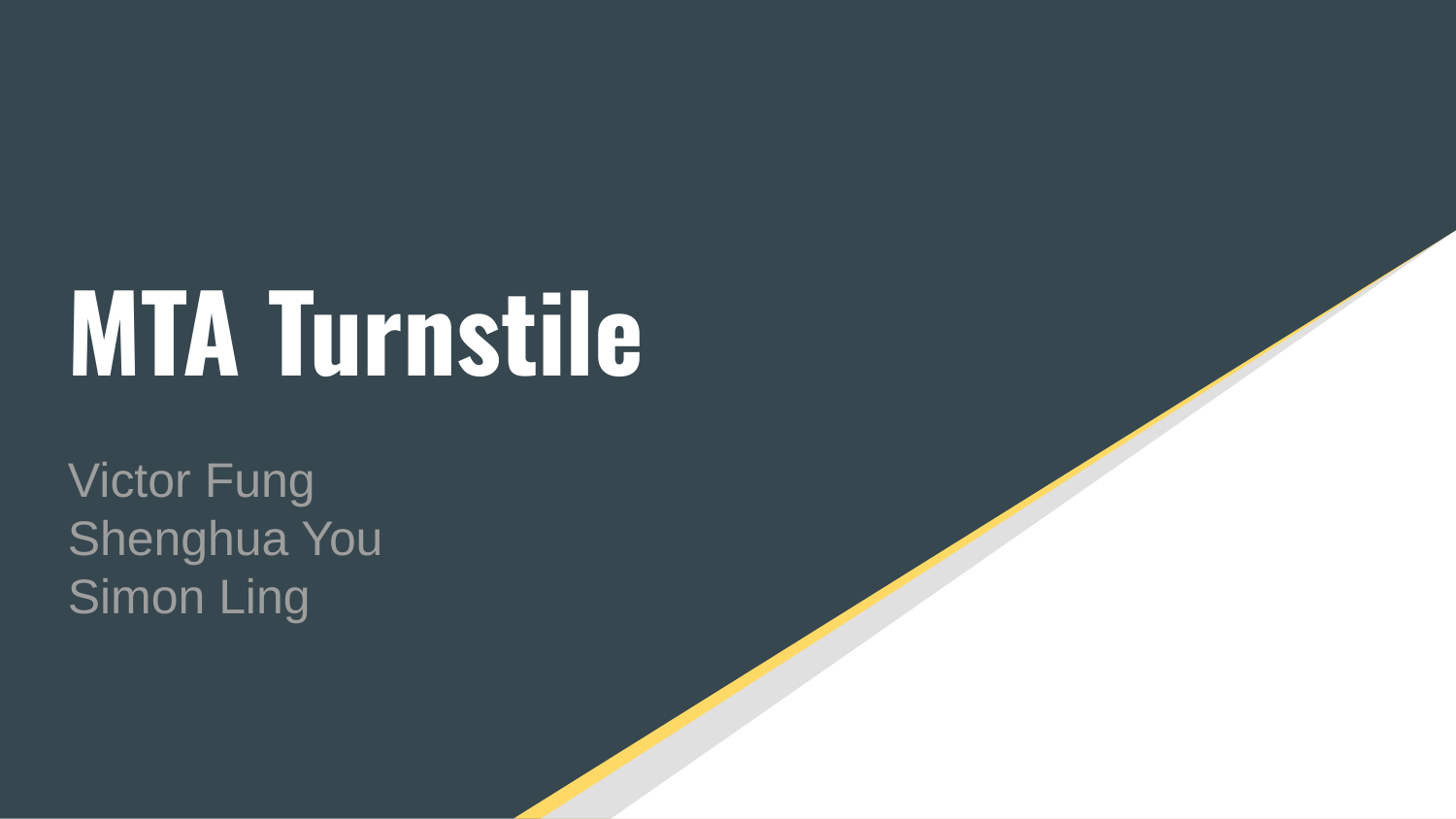

# MTA Turnstile
Victor Fung
Shenghua You
Simon Ling